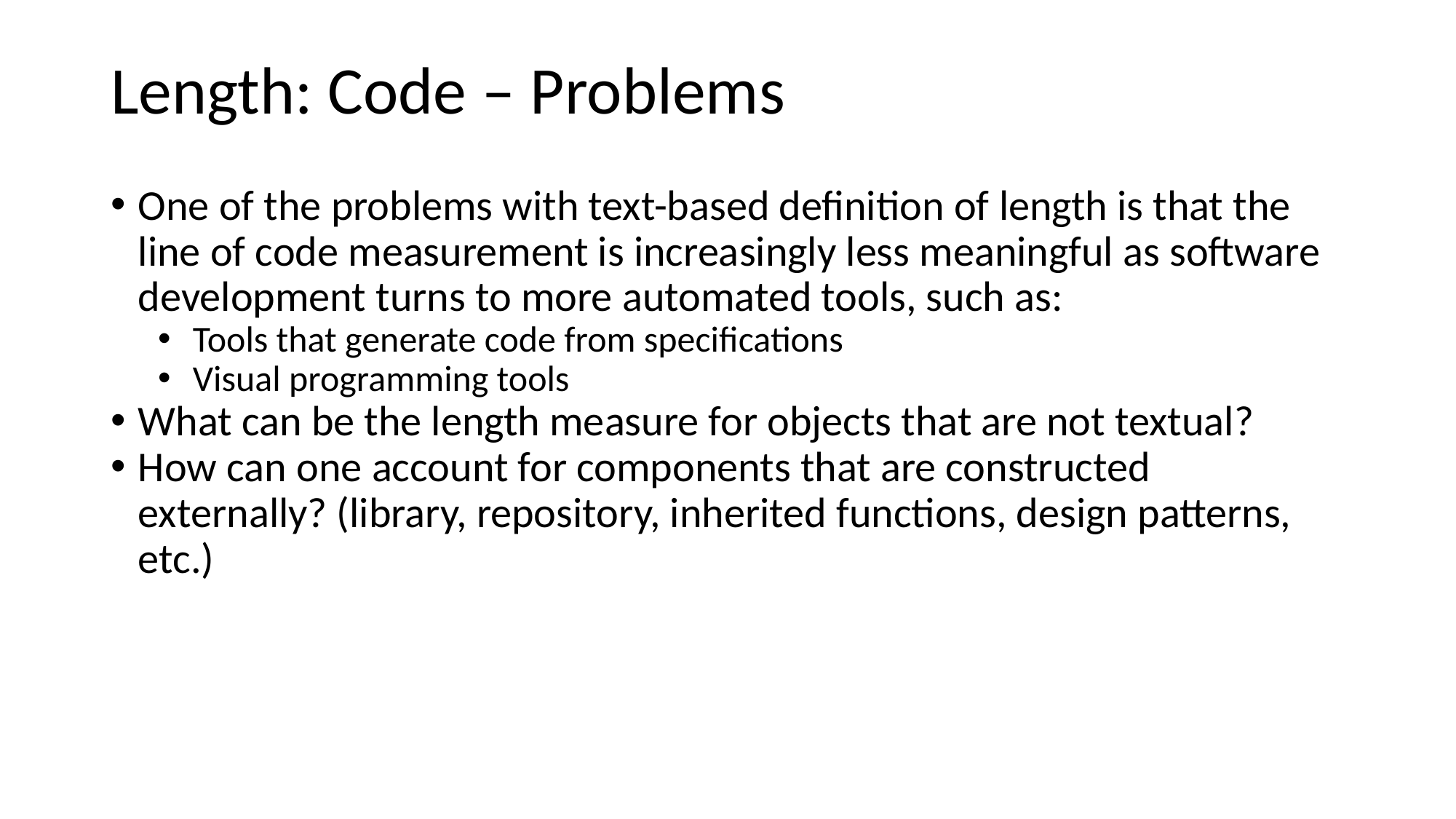

# Length: Code – Problems
One of the problems with text-based definition of length is that the line of code measurement is increasingly less meaningful as software development turns to more automated tools, such as:
Tools that generate code from specifications
Visual programming tools
What can be the length measure for objects that are not textual?
How can one account for components that are constructed externally? (library, repository, inherited functions, design patterns, etc.)